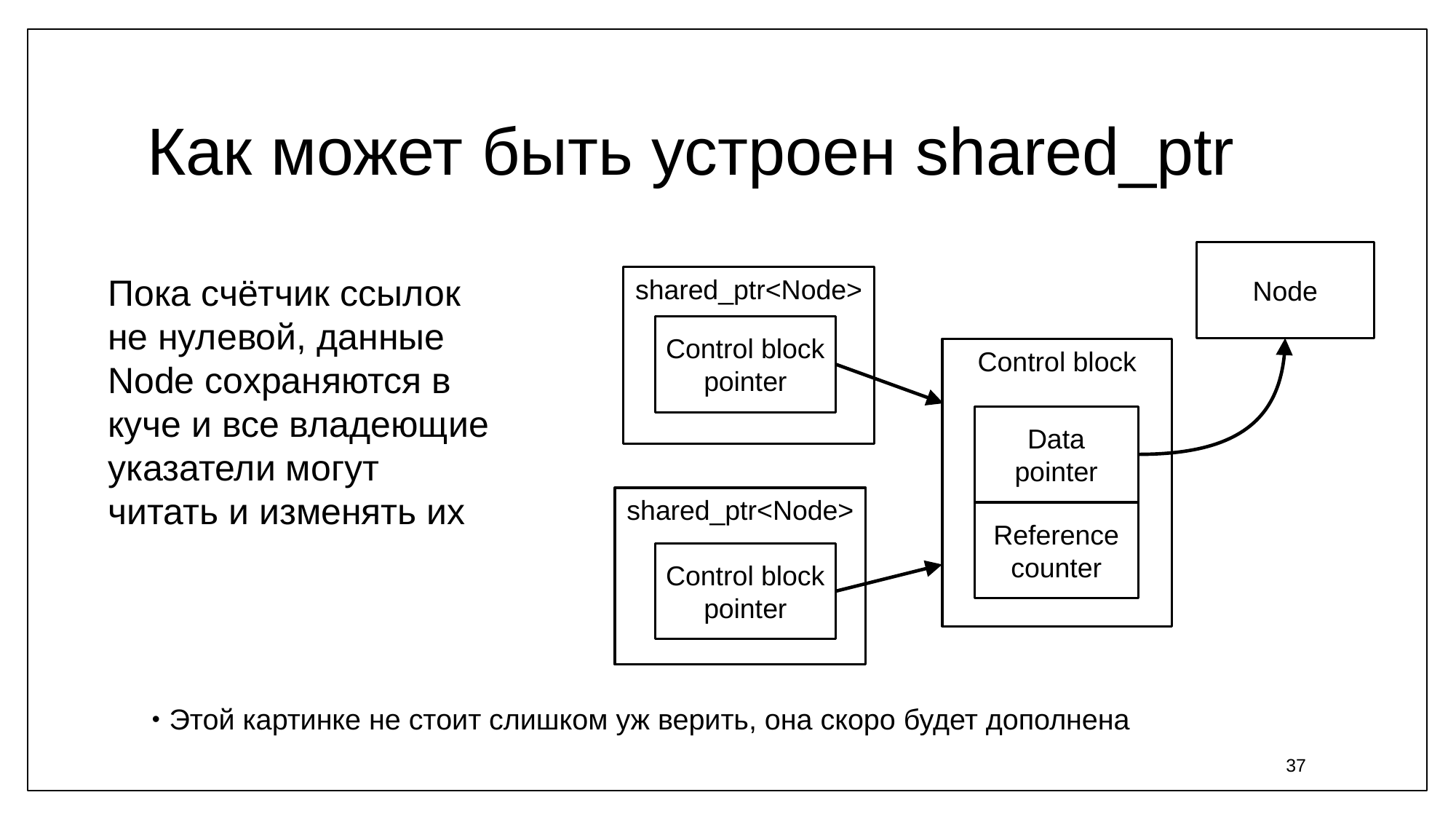

# Как может быть устроен shared_ptr
Node
Пока счётчик ссылок не нулевой, данные Node сохраняются в куче и все владеющие указатели могут читать и изменять их
shared_ptr<Node>
Control block pointer
Control block
Data pointer
shared_ptr<Node>
Reference counter
Control block pointer
Этой картинке не стоит слишком уж верить, она скоро будет дополнена
37